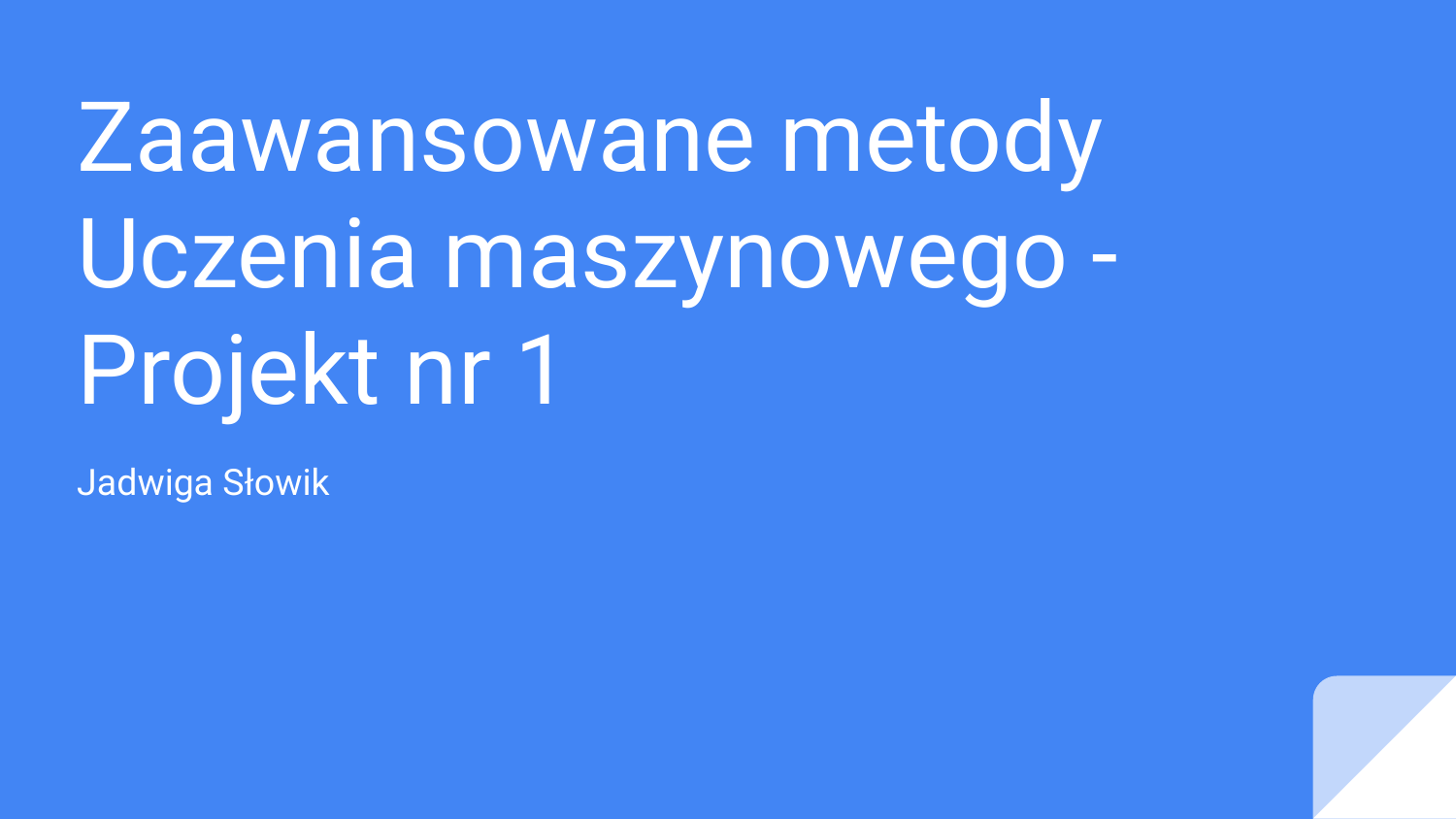

# Zaawansowane metody
Uczenia maszynowego -
Projekt nr 1
Jadwiga Słowik